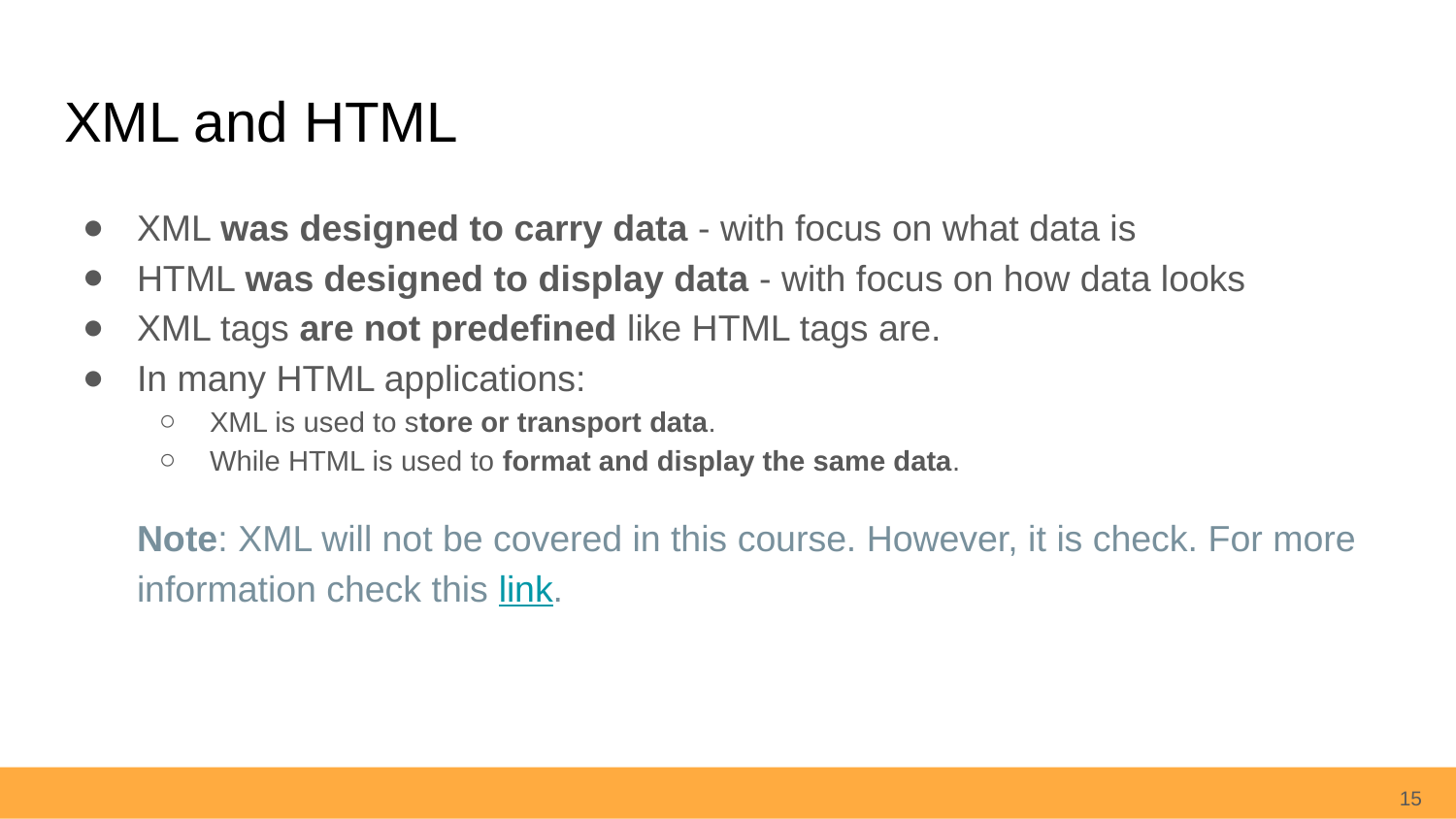

# XML and HTML
XML was designed to carry data - with focus on what data is
HTML was designed to display data - with focus on how data looks
XML tags are not predefined like HTML tags are.
In many HTML applications:
XML is used to store or transport data.
While HTML is used to format and display the same data.
Note: XML will not be covered in this course. However, it is check. For more information check this link.
15